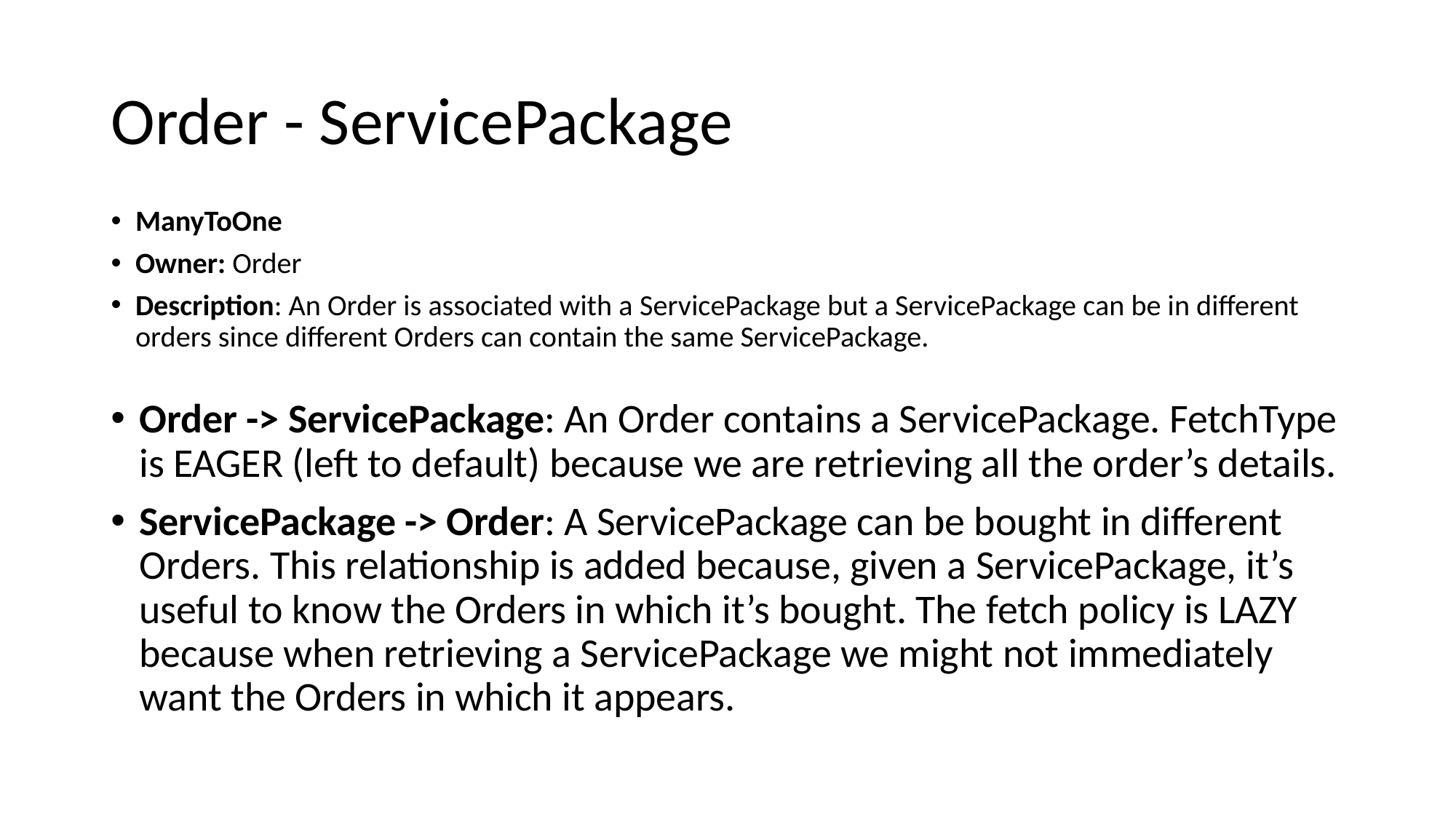

# Order - ServicePackage
ManyToOne
Owner: Order
Description: An Order is associated with a ServicePackage but a ServicePackage can be in different orders since different Orders can contain the same ServicePackage.
Order -> ServicePackage: An Order contains a ServicePackage. FetchType is EAGER (left to default) because we are retrieving all the order’s details.
ServicePackage -> Order: A ServicePackage can be bought in different Orders. This relationship is added because, given a ServicePackage, it’s useful to know the Orders in which it’s bought. The fetch policy is LAZY because when retrieving a ServicePackage we might not immediately want the Orders in which it appears.